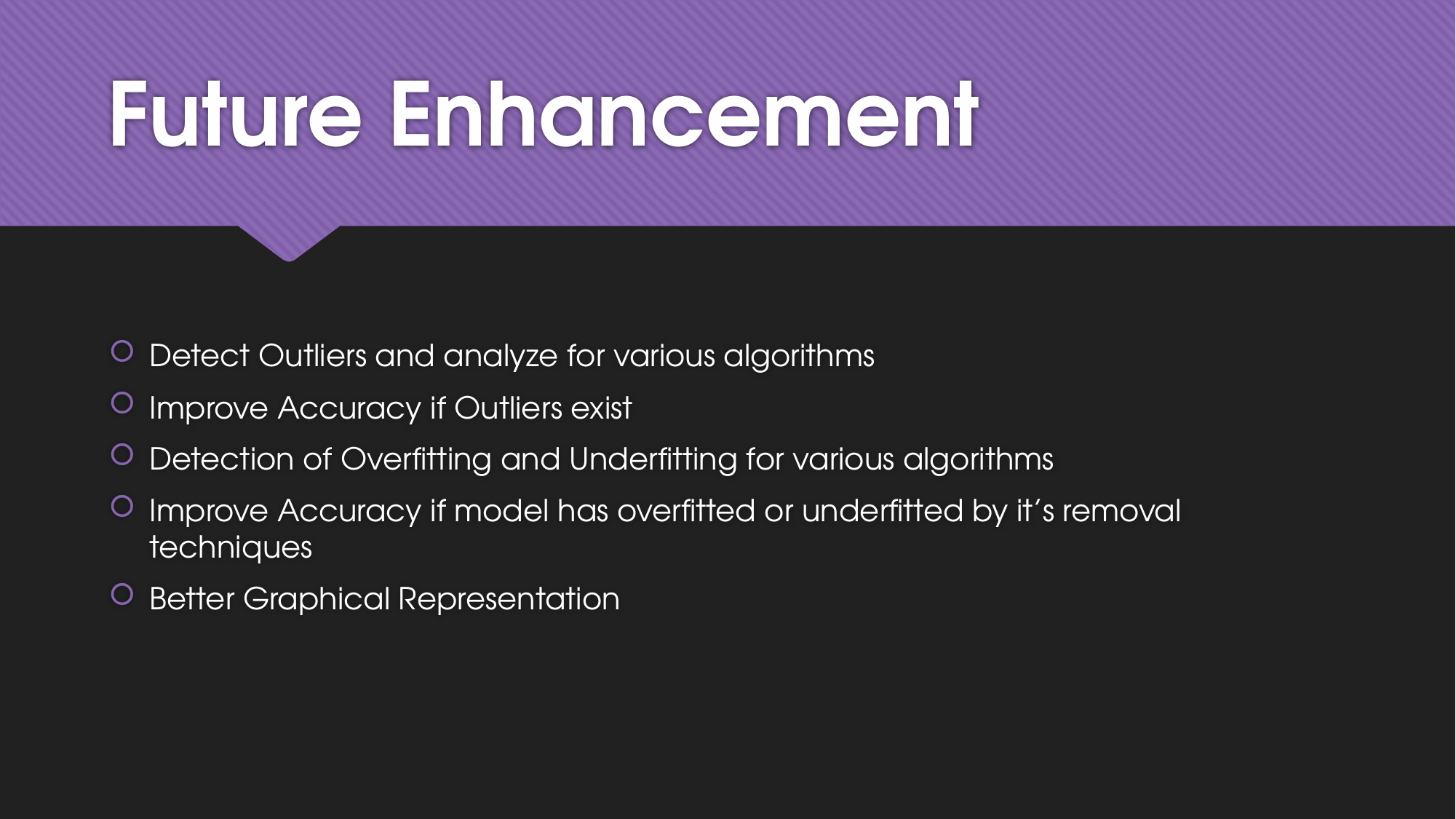

# Future Enhancement
Detect Outliers and analyze for various algorithms
Improve Accuracy if Outliers exist
Detection of Overfitting and Underfitting for various algorithms
Improve Accuracy if model has overfitted or underfitted by it’s removal techniques
Better Graphical Representation